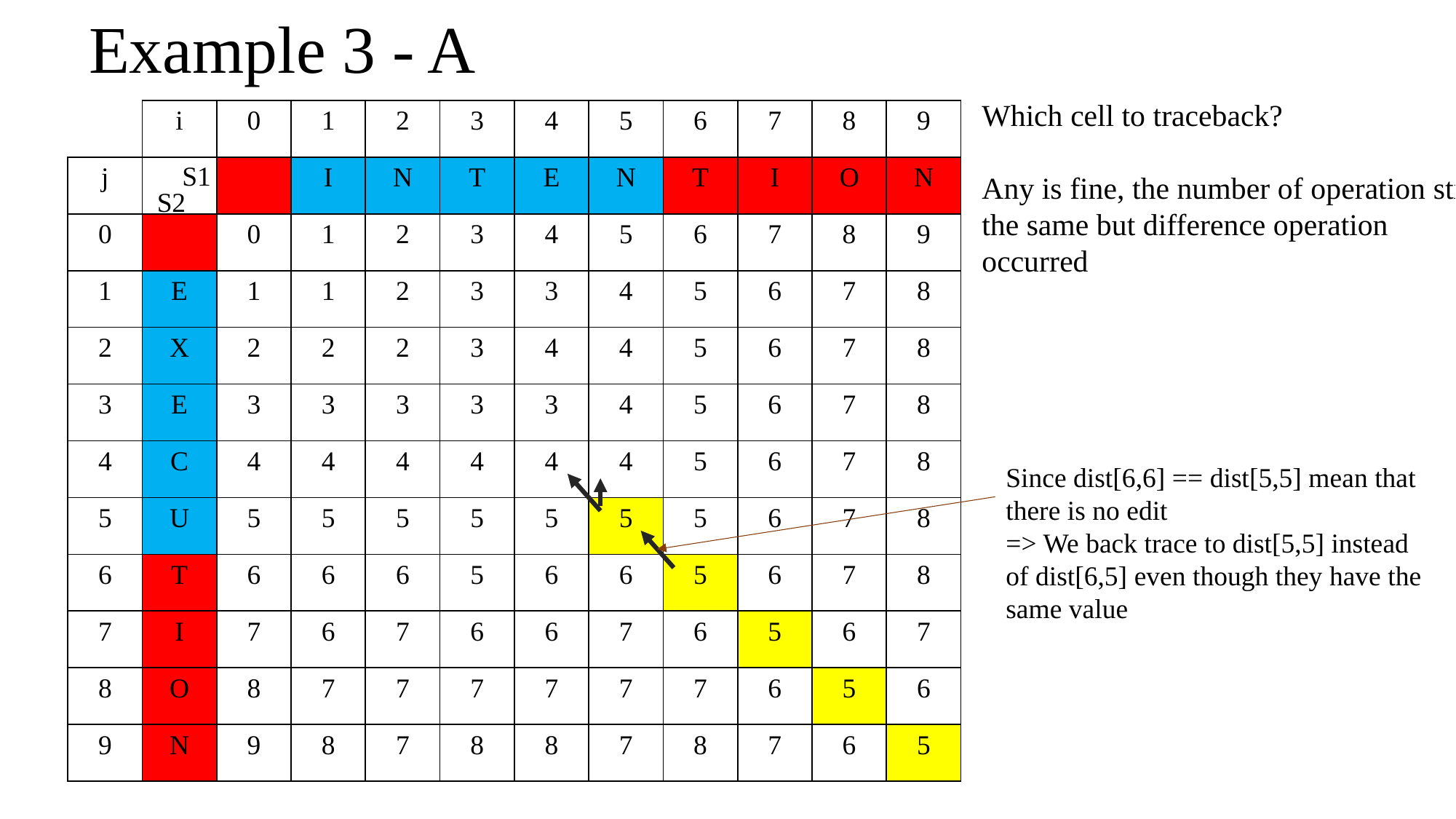

# Example 3 - A
Which cell to traceback?

Any is fine, the number of operation still the same but difference operation occurred
|  | i | 0 | 1 | 2 | 3 | 4 | 5 | 6 | 7 | 8 | 9 |
| --- | --- | --- | --- | --- | --- | --- | --- | --- | --- | --- | --- |
| j |  |  | I | N | T | E | N | T | I | O | N |
| 0 |  | 0 | 1 | 2 | 3 | 4 | 5 | 6 | 7 | 8 | 9 |
| 1 | E | 1 | 1 | 2 | 3 | 3 | 4 | 5 | 6 | 7 | 8 |
| 2 | X | 2 | 2 | 2 | 3 | 4 | 4 | 5 | 6 | 7 | 8 |
| 3 | E | 3 | 3 | 3 | 3 | 3 | 4 | 5 | 6 | 7 | 8 |
| 4 | C | 4 | 4 | 4 | 4 | 4 | 4 | 5 | 6 | 7 | 8 |
| 5 | U | 5 | 5 | 5 | 5 | 5 | 5 | 5 | 6 | 7 | 8 |
| 6 | T | 6 | 6 | 6 | 5 | 6 | 6 | 5 | 6 | 7 | 8 |
| 7 | I | 7 | 6 | 7 | 6 | 6 | 7 | 6 | 5 | 6 | 7 |
| 8 | O | 8 | 7 | 7 | 7 | 7 | 7 | 7 | 6 | 5 | 6 |
| 9 | N | 9 | 8 | 7 | 8 | 8 | 7 | 8 | 7 | 6 | 5 |
S1
S2
Since dist[6,6] == dist[5,5] mean that there is no edit
=> We back trace to dist[5,5] instead of dist[6,5] even though they have the same value